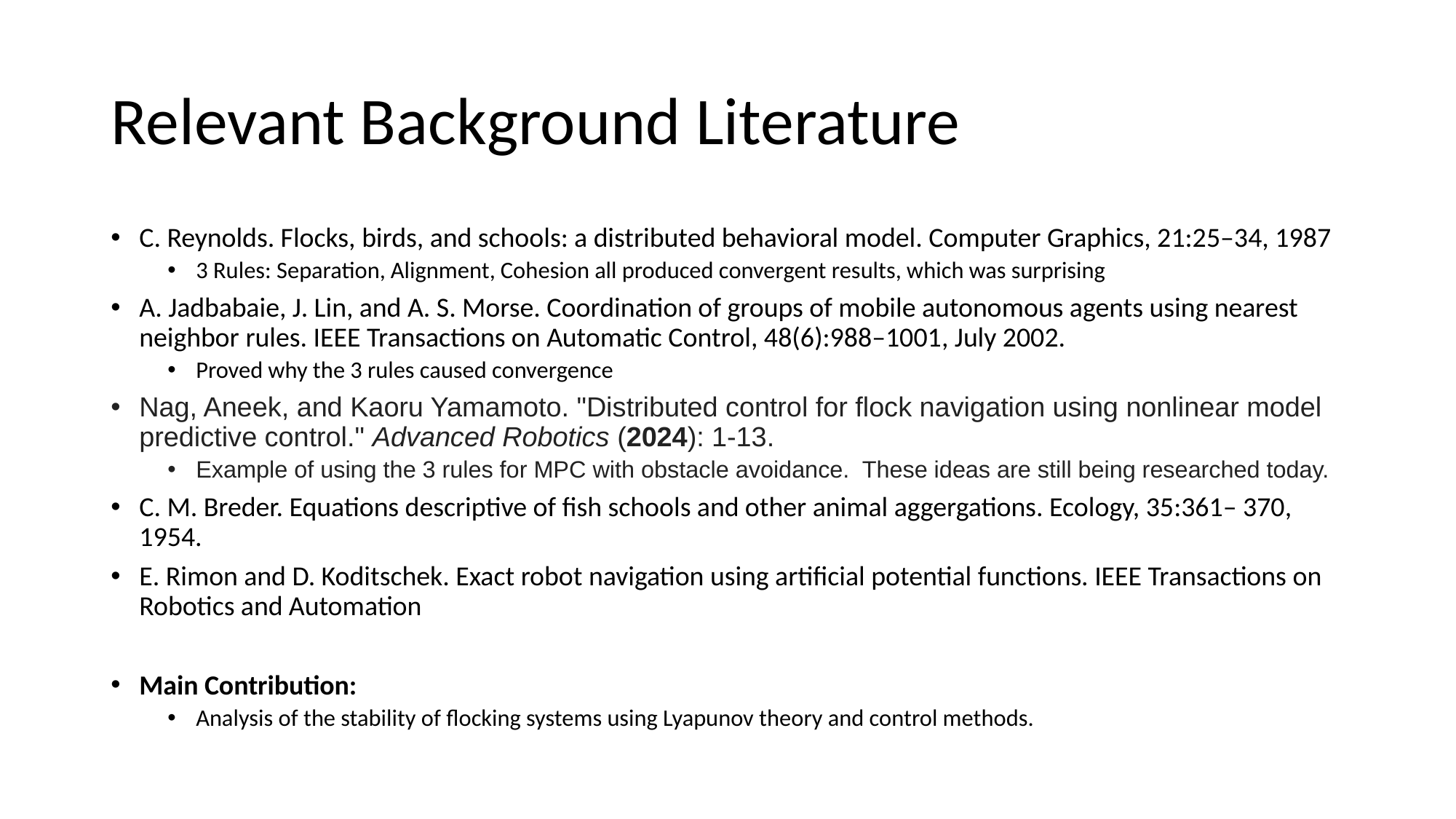

# Relevant Background Literature
C. Reynolds. Flocks, birds, and schools: a distributed behavioral model. Computer Graphics, 21:25–34, 1987
3 Rules: Separation, Alignment, Cohesion all produced convergent results, which was surprising
A. Jadbabaie, J. Lin, and A. S. Morse. Coordination of groups of mobile autonomous agents using nearest neighbor rules. IEEE Transactions on Automatic Control, 48(6):988–1001, July 2002.
Proved why the 3 rules caused convergence
Nag, Aneek, and Kaoru Yamamoto. "Distributed control for flock navigation using nonlinear model predictive control." Advanced Robotics (2024): 1-13.
Example of using the 3 rules for MPC with obstacle avoidance.  These ideas are still being researched today.
C. M. Breder. Equations descriptive of fish schools and other animal aggergations. Ecology, 35:361– 370, 1954.
E. Rimon and D. Koditschek. Exact robot navigation using artificial potential functions. IEEE Transactions on Robotics and Automation

Main Contribution:
Analysis of the stability of flocking systems using Lyapunov theory and control methods.